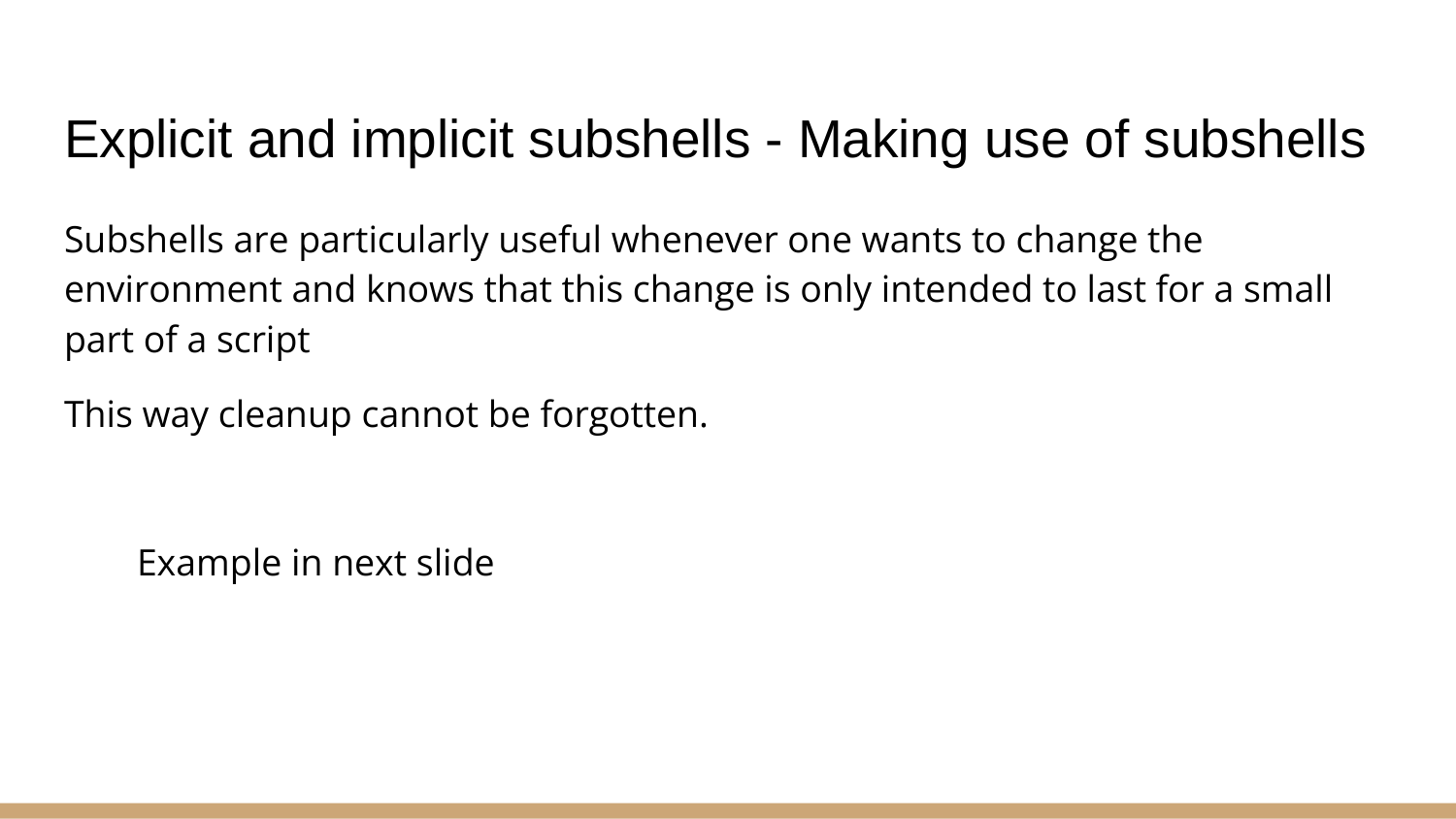

# Explicit and implicit subshells - Making use of subshells
Subshells are particularly useful whenever one wants to change the environment and knows that this change is only intended to last for a small part of a script
This way cleanup cannot be forgotten.

Example in next slide